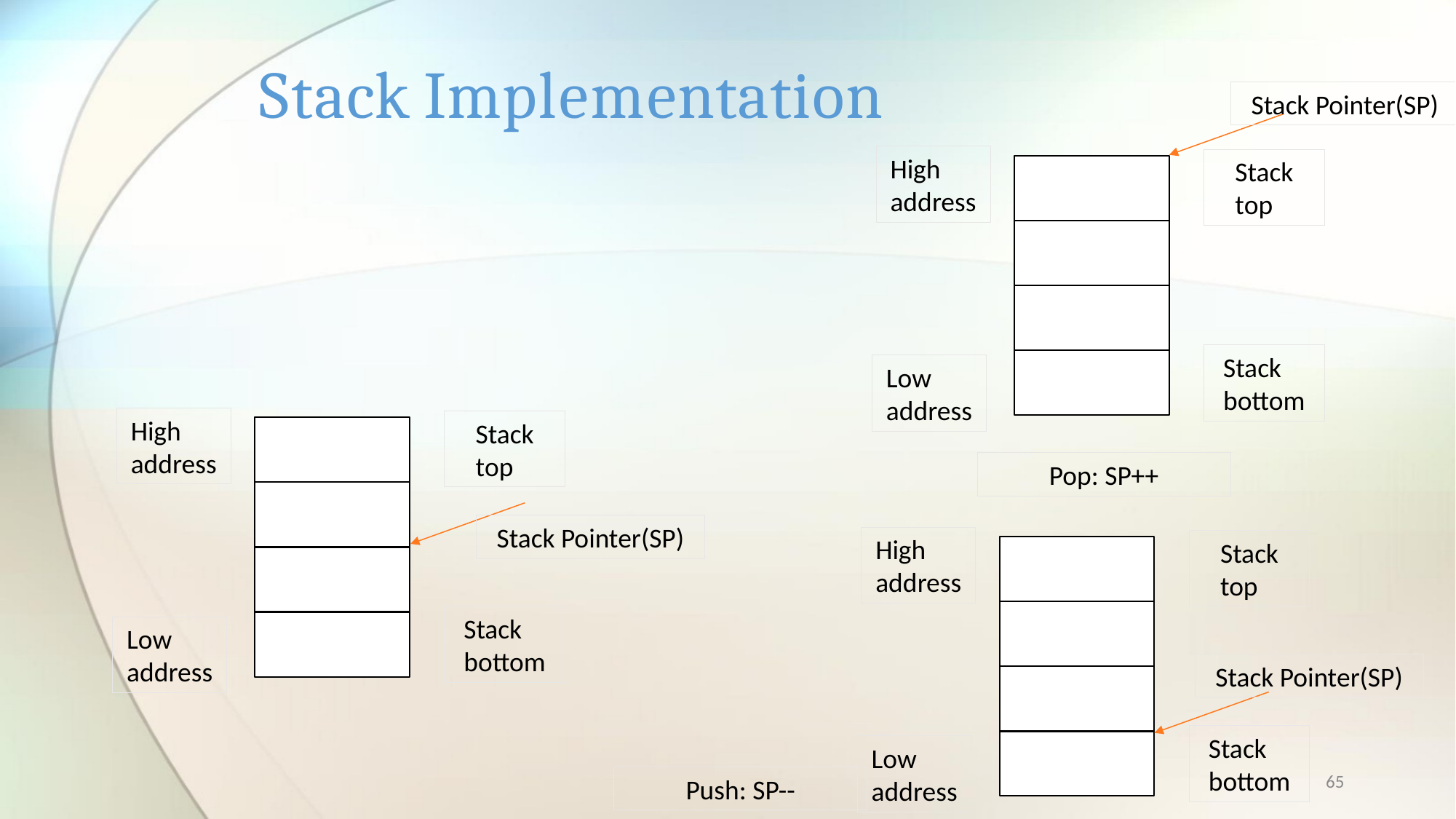

# Stack Implementation
Stack Pointer(SP)

High address
Stack top

Stack bottom
Low address

High address
Stack top

Stack bottom
Low address
Pop: SP++
Stack Pointer(SP)

High address
Stack top

Stack bottom
Low address
Stack Pointer(SP)
65
Push: SP--